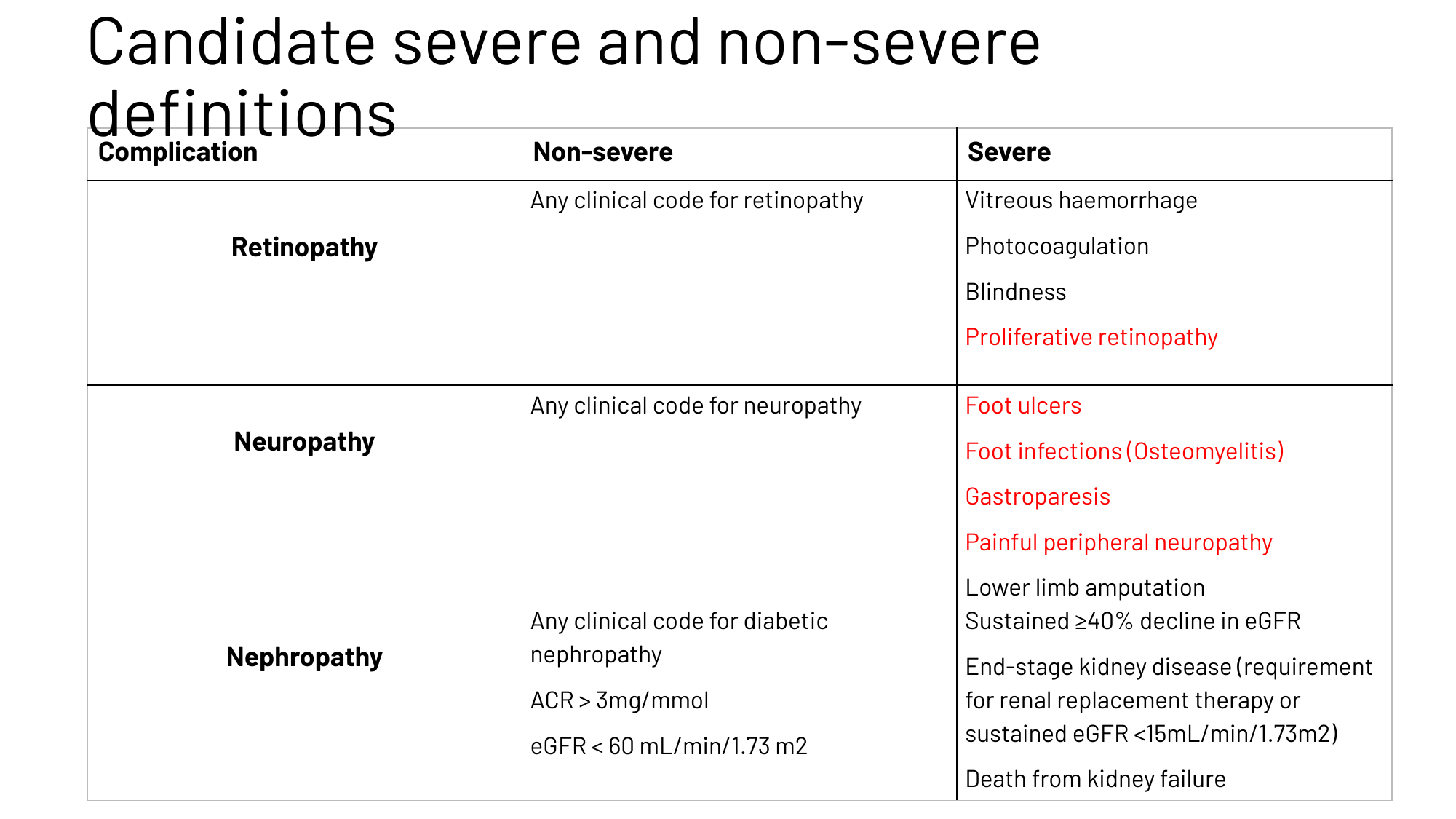

Candidate severe and non-severe definitions
| Complication | Non-severe | Severe |
| --- | --- | --- |
| Retinopathy | Any clinical code for retinopathy | Vitreous haemorrhage Photocoagulation Blindness Proliferative retinopathy |
| Neuropathy | Any clinical code for neuropathy | Foot ulcers Foot infections (Osteomyelitis) Gastroparesis Painful peripheral neuropathy Lower limb amputation |
| Nephropathy | Any clinical code for diabetic nephropathy ACR > 3mg/mmol eGFR < 60 mL/min/1.73 m2 | Sustained ≥40% decline in eGFR End-stage kidney disease (requirement for renal replacement therapy or sustained eGFR <15mL/min/1.73m2) Death from kidney failure |